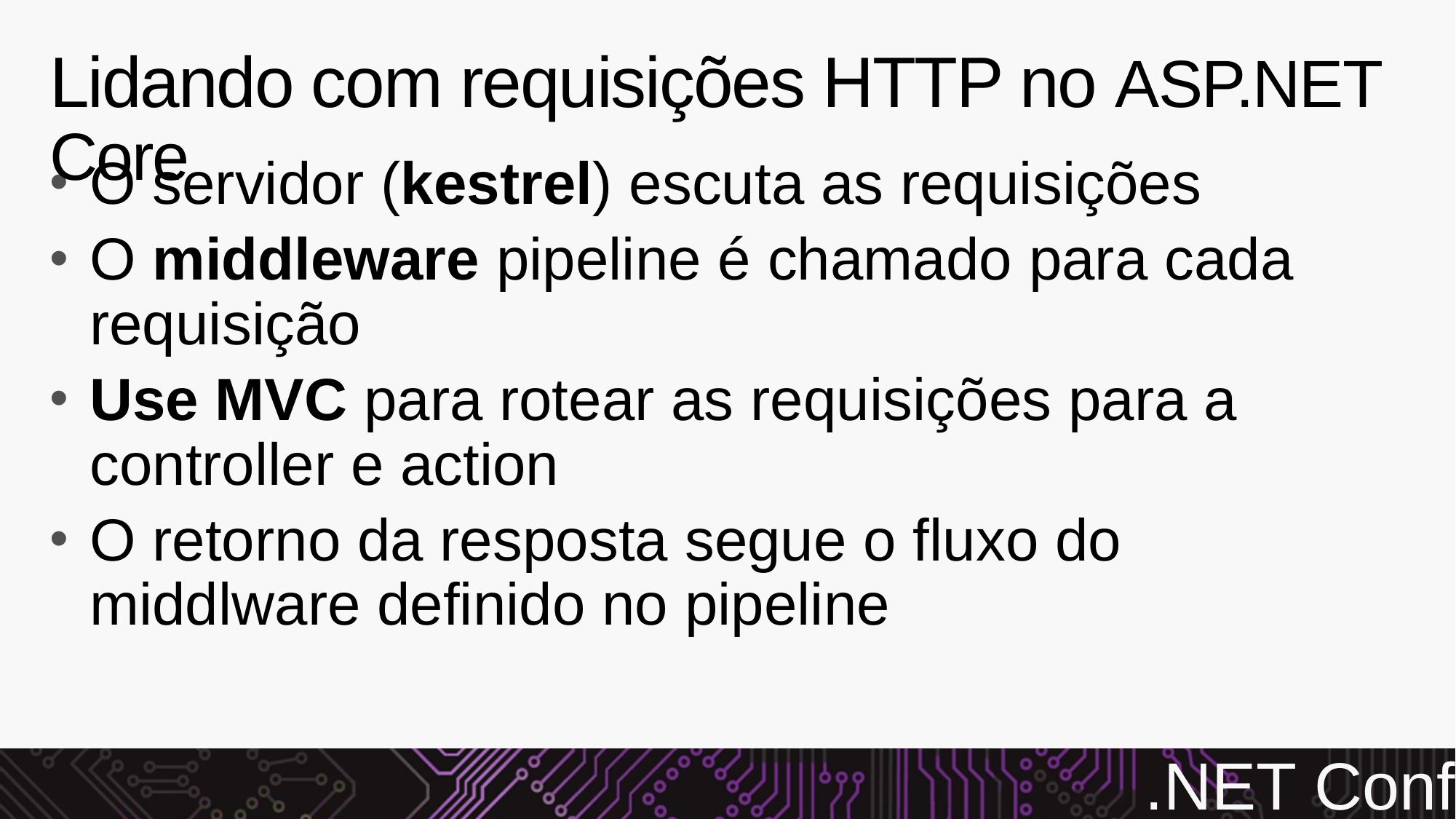

# Lidando com requisições HTTP no ASP.NET Core
O servidor (kestrel) escuta as requisições
O middleware pipeline é chamado para cada requisição
Use MVC para rotear as requisições para a controller e action
O retorno da resposta segue o fluxo do middlware definido no pipeline